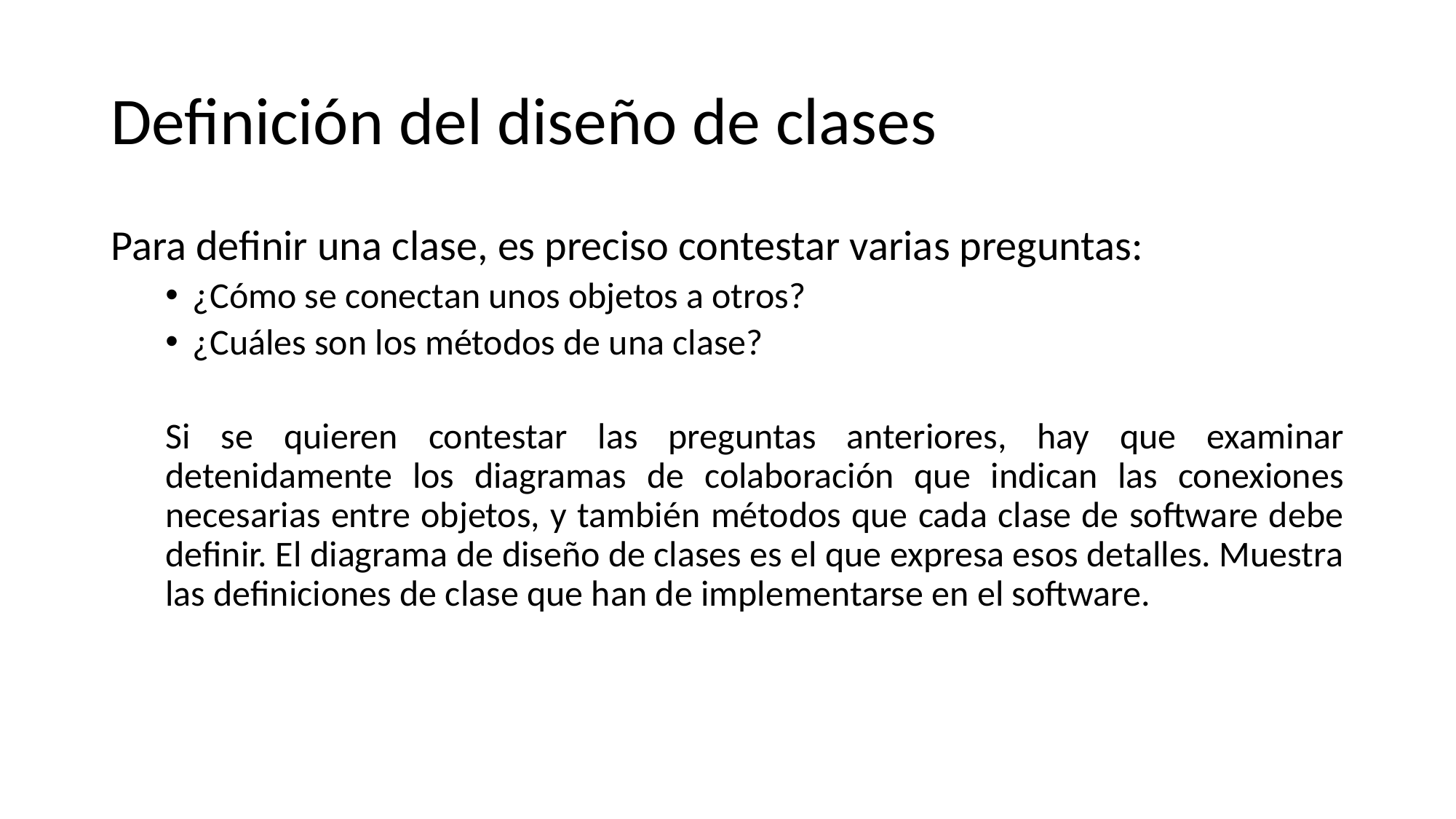

# Definición del diseño de clases
Para definir una clase, es preciso contestar varias preguntas:
¿Cómo se conectan unos objetos a otros?
¿Cuáles son los métodos de una clase?

Si se quieren contestar las preguntas anteriores, hay que examinar detenidamente los diagramas de colaboración que indican las conexiones necesarias entre objetos, y también métodos que cada clase de software debe definir. El diagrama de diseño de clases es el que expresa esos detalles. Muestra las definiciones de clase que han de implementarse en el software.